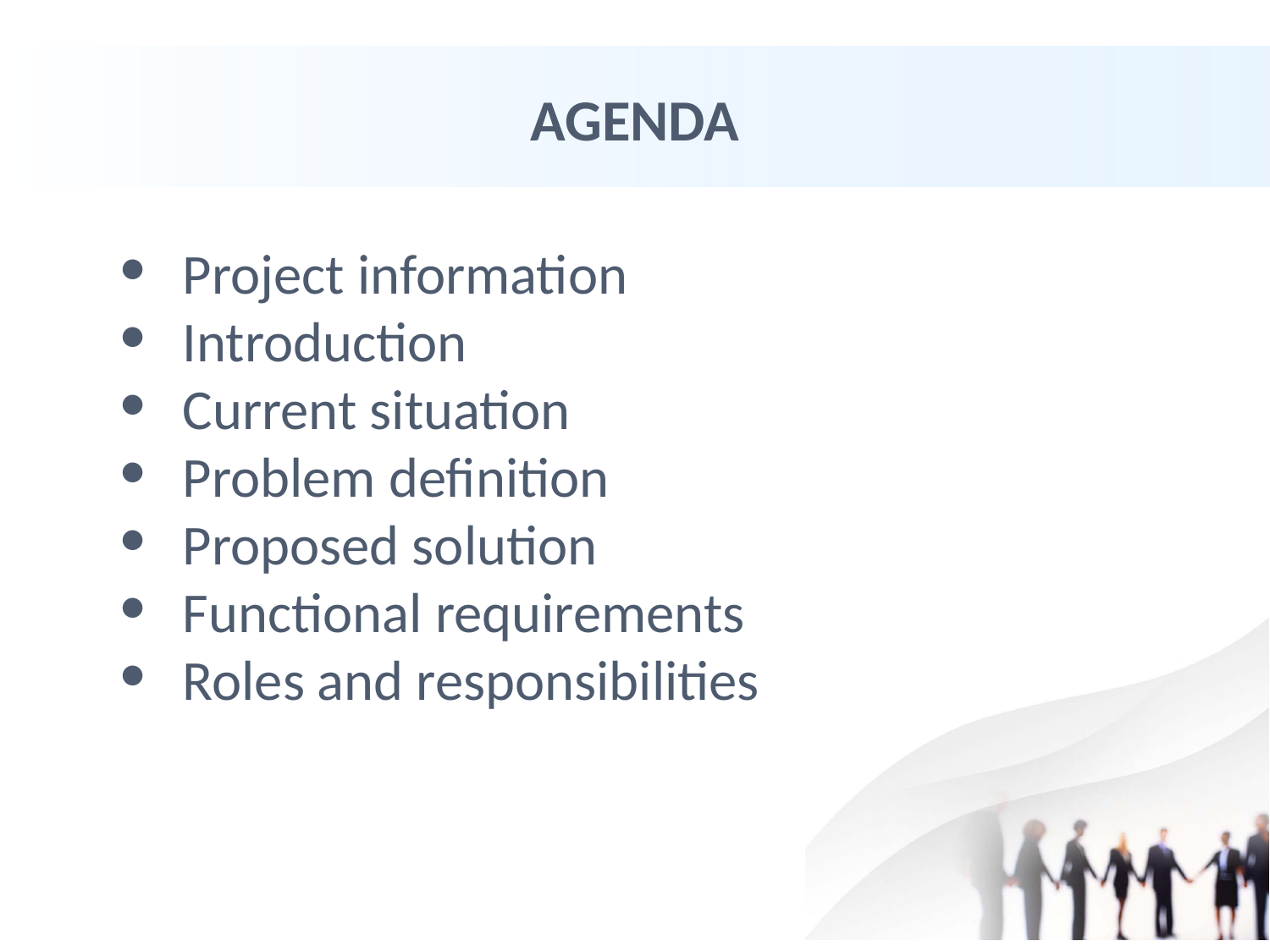

# AGENDA
Project information
Introduction
Current situation
Problem definition
Proposed solution
Functional requirements
Roles and responsibilities